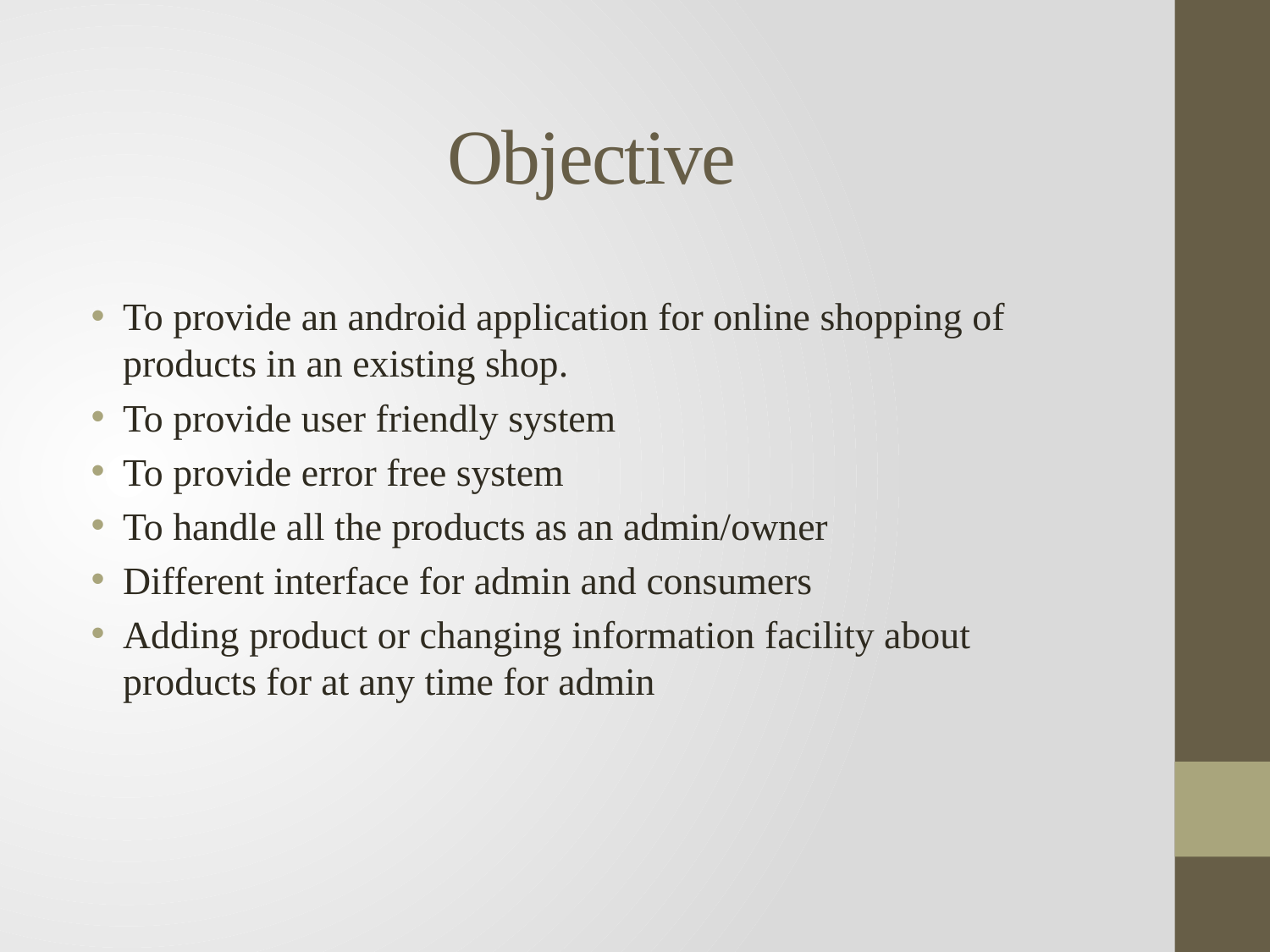

# Objective
To provide an android application for online shopping of products in an existing shop.
To provide user friendly system
To provide error free system
To handle all the products as an admin/owner
Different interface for admin and consumers
Adding product or changing information facility about products for at any time for admin